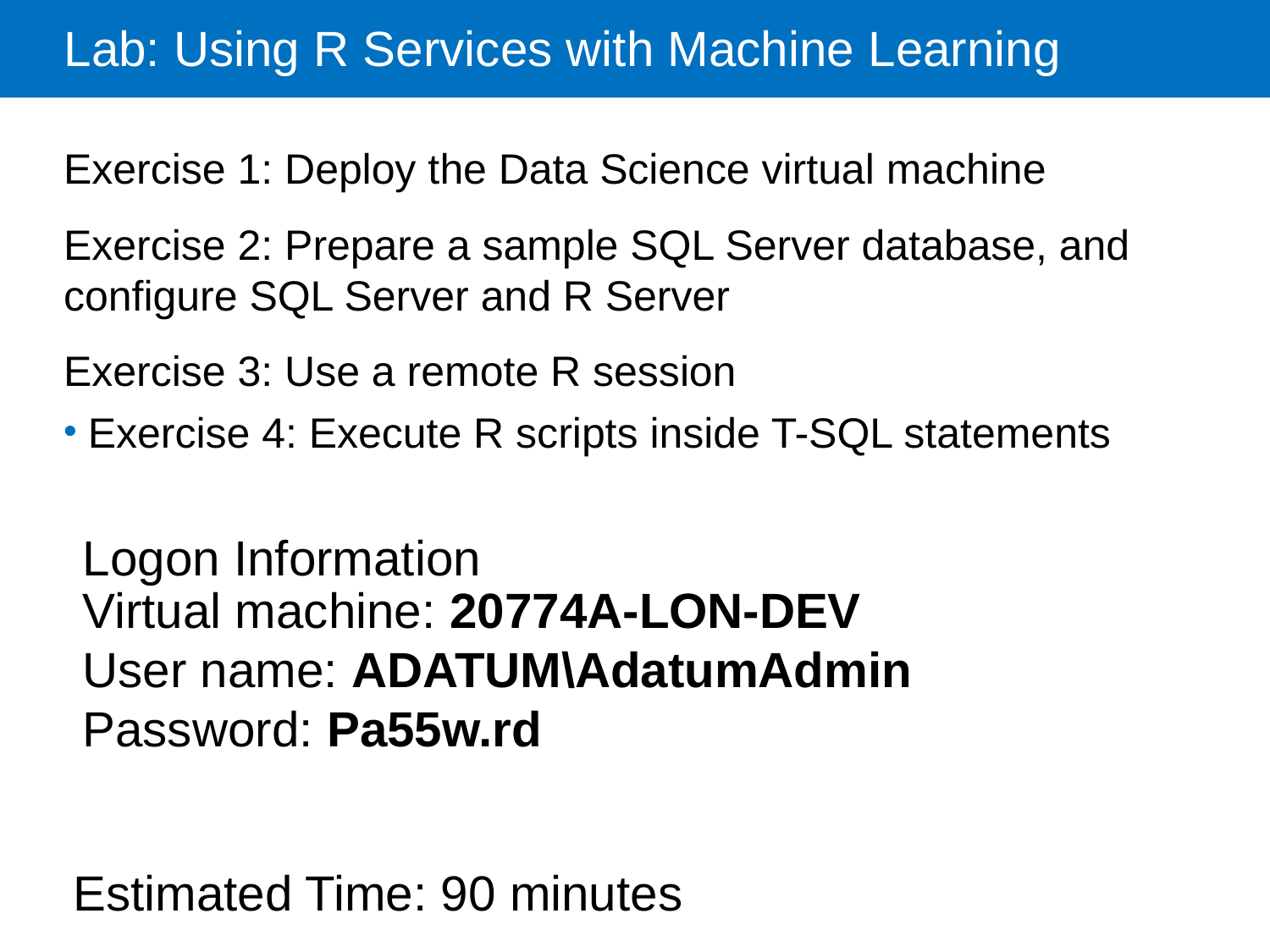

# Lab: Using R Services with Machine Learning
Exercise 1: Deploy the Data Science virtual machine
Exercise 2: Prepare a sample SQL Server database, and configure SQL Server and R Server
Exercise 3: Use a remote R session
Exercise 4: Execute R scripts inside T-SQL statements
Logon Information
Virtual machine: 20774A-LON-DEV
User name: ADATUM\AdatumAdmin
Password: Pa55w.rd
Estimated Time: 90 minutes